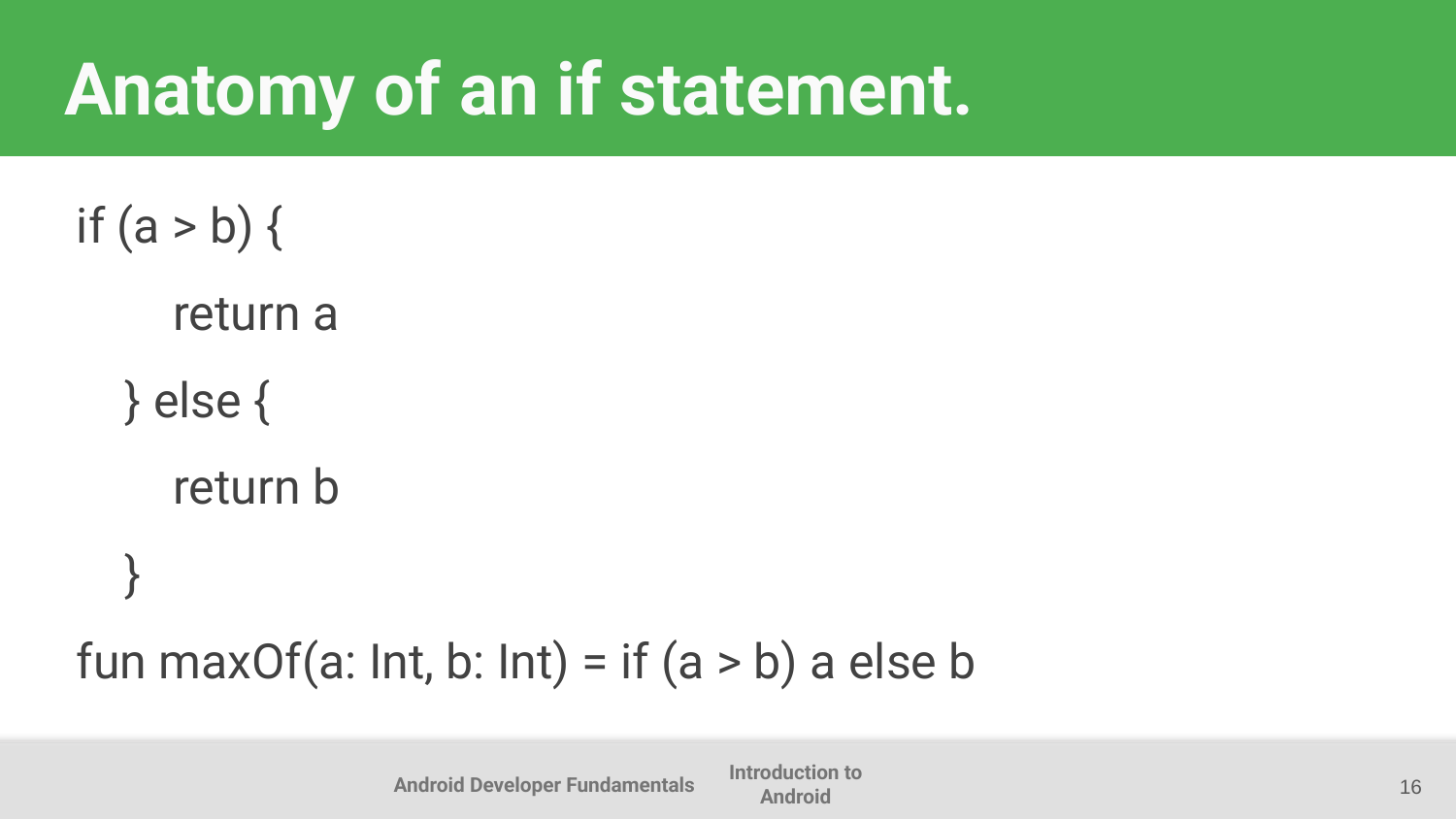

# Anatomy of an if statement.
if (a > b) {
        return a
    } else {
        return b
    }
fun maxOf(a: Int, b: Int) = if (a > b) a else b
16